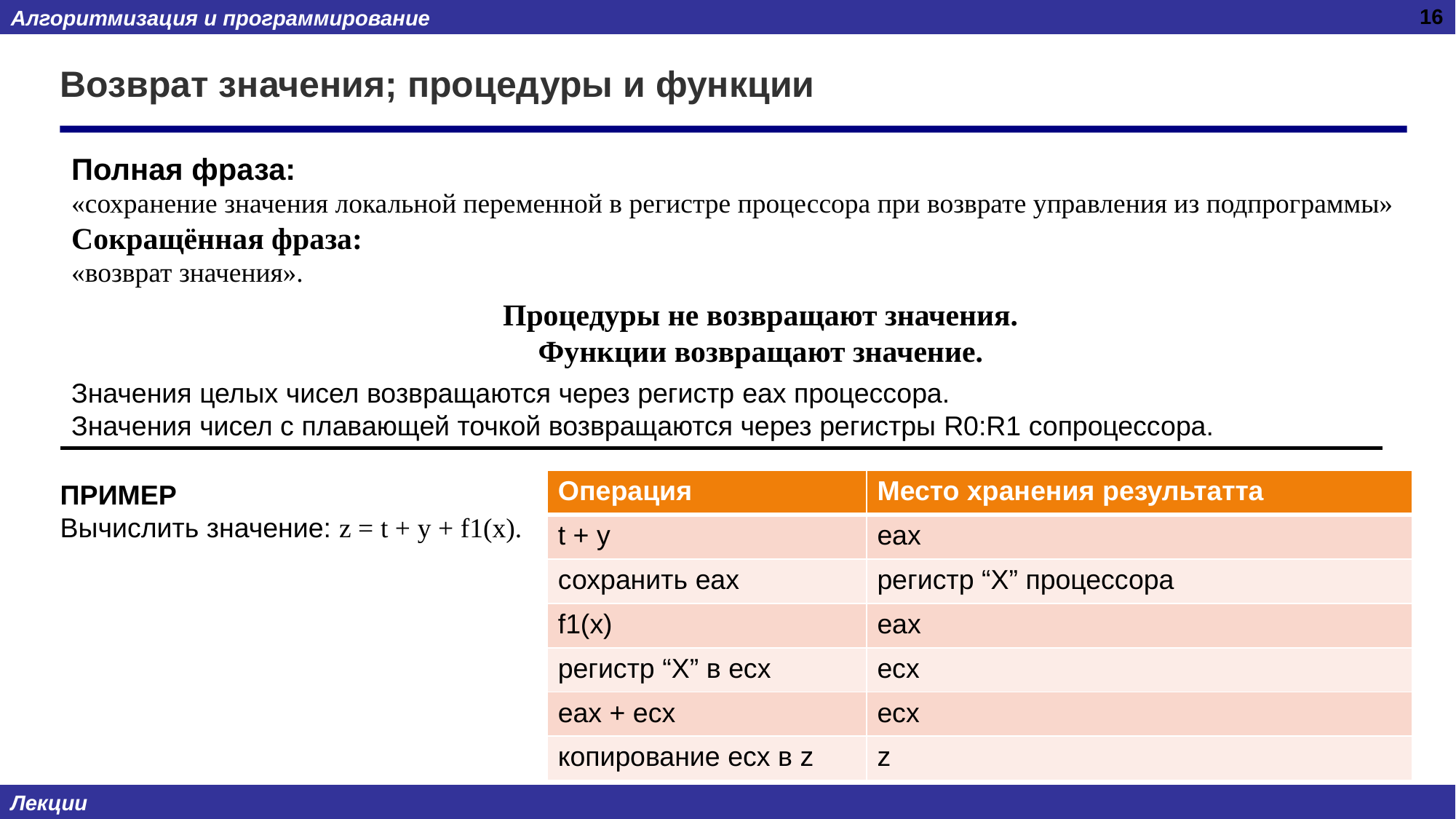

16
# Возврат значения; процедуры и функции
Полная фраза:
«сохранение значения локальной переменной в регистре процессора при возврате управления из подпрограммы»
Сокращённая фраза:
«возврат значения».
Процедуры не возвращают значения.
Функции возвращают значение.
Значения целых чисел возвращаются через регистр eax процессора.
Значения чисел с плавающей точкой возвращаются через регистры R0:R1 сопроцессора.
| Операция | Место хранения результатта |
| --- | --- |
| t + y | eax |
| сохранить eax | регистр “X” процессора |
| f1(x) | eax |
| регистр “X” в ecx | ecx |
| eax + ecx | ecx |
| копирование ecx в z | z |
ПРИМЕР
Вычислить значение: z = t + y + f1(x).